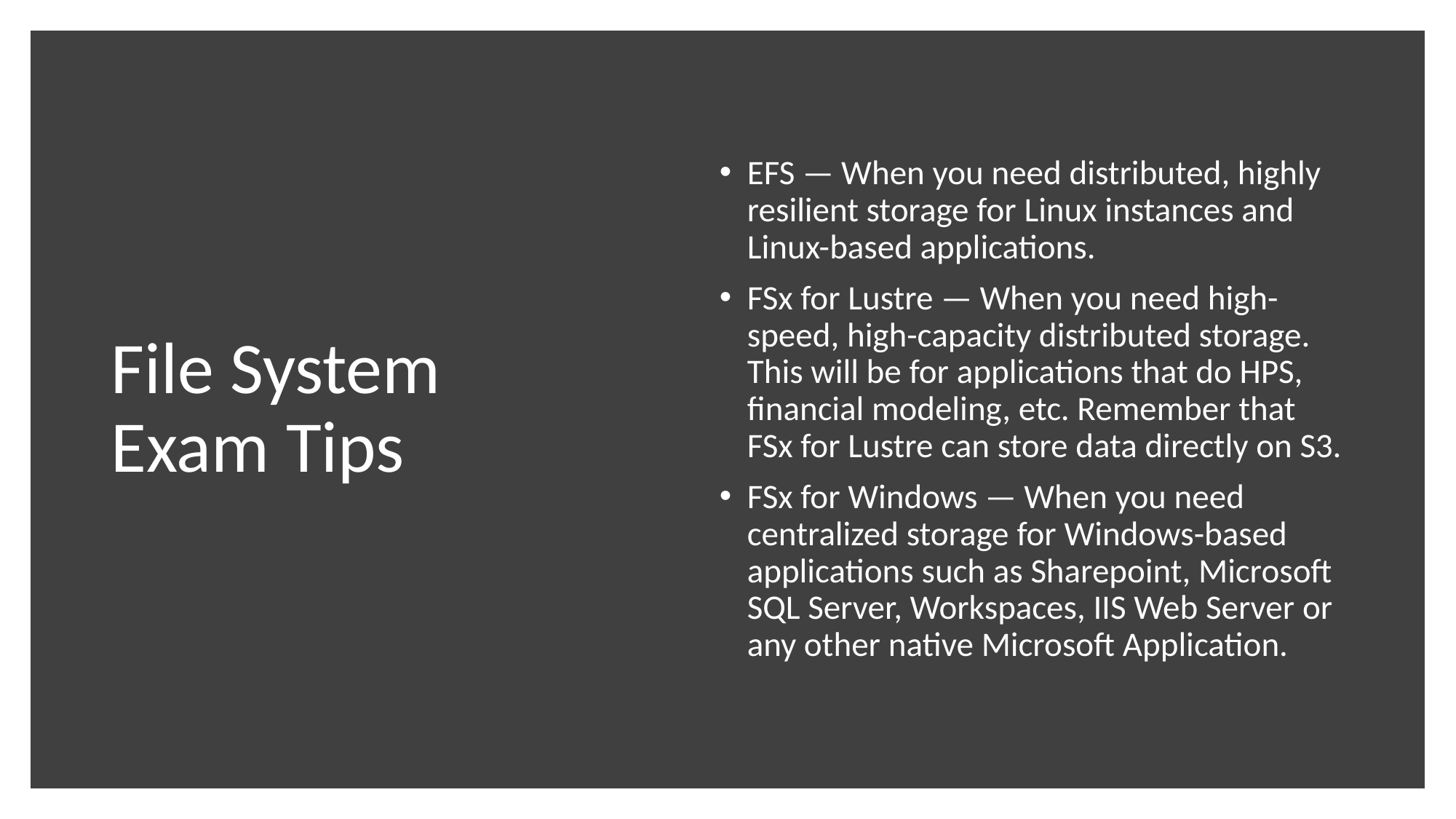

# File System Exam Tips
EFS — When you need distributed, highly resilient storage for Linux instances and Linux-based applications.
FSx for Lustre — When you need high-speed, high-capacity distributed storage. This will be for applications that do HPS, financial modeling, etc. Remember that FSx for Lustre can store data directly on S3.
FSx for Windows — When you need centralized storage for Windows-based applications such as Sharepoint, Microsoft SQL Server, Workspaces, IIS Web Server or any other native Microsoft Application.